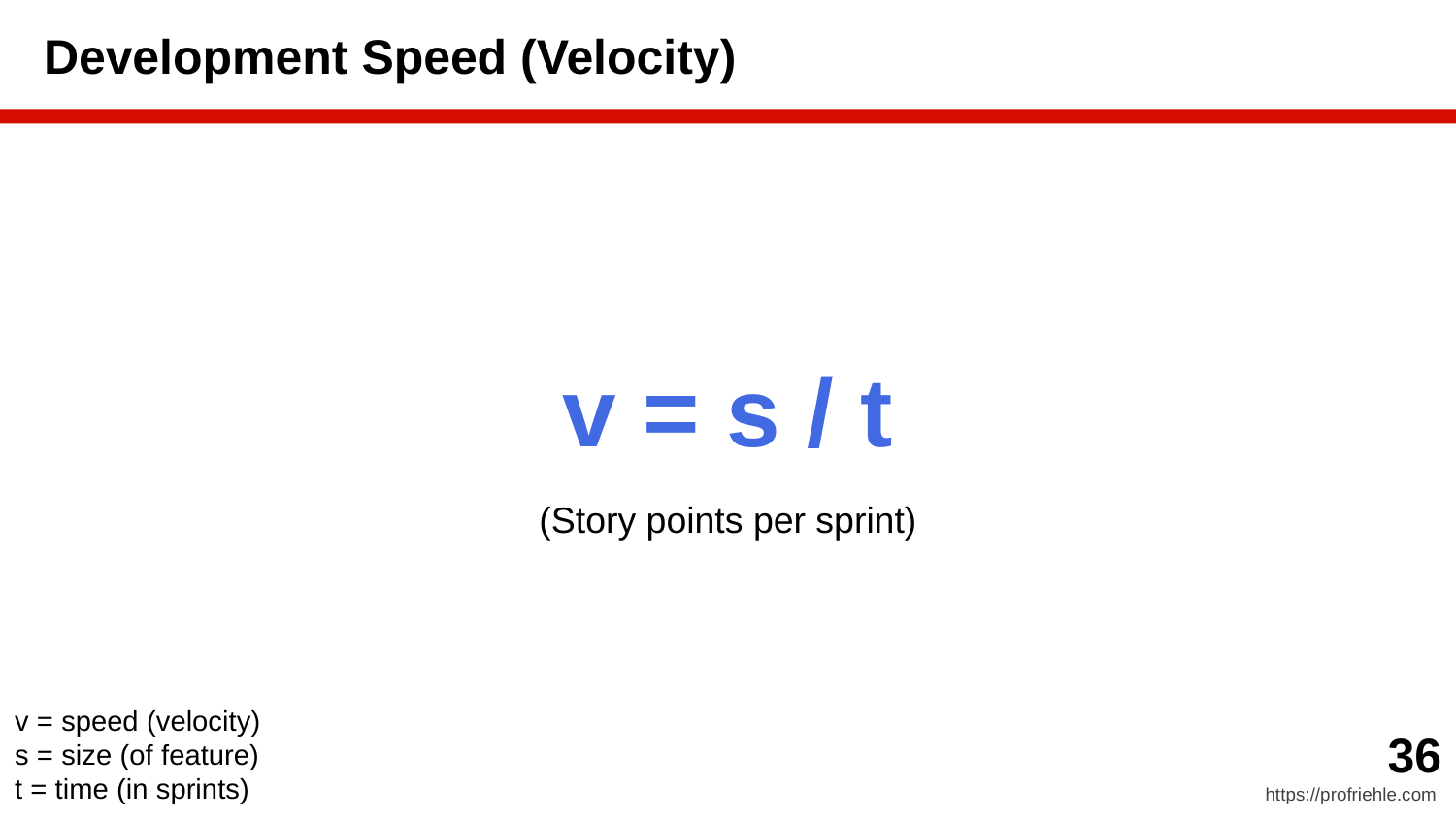

# Development Speed (Velocity)
v = s / t
(Story points per sprint)
v = speed (velocity)
s = size (of feature)
t = time (in sprints)
36
https://profriehle.com